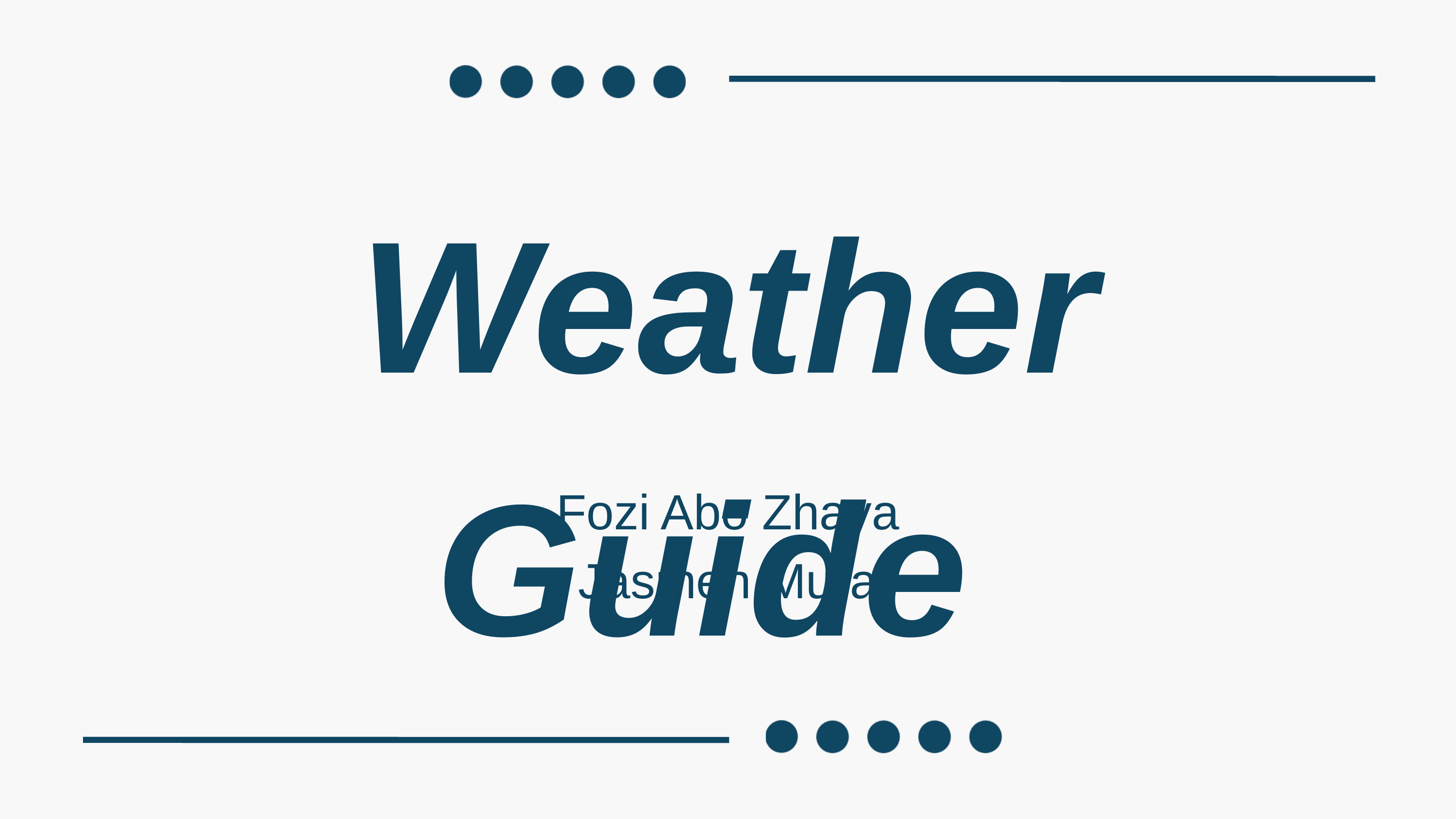

Weather Guide
Fozi Abo Zhaya
Jasmen Mura